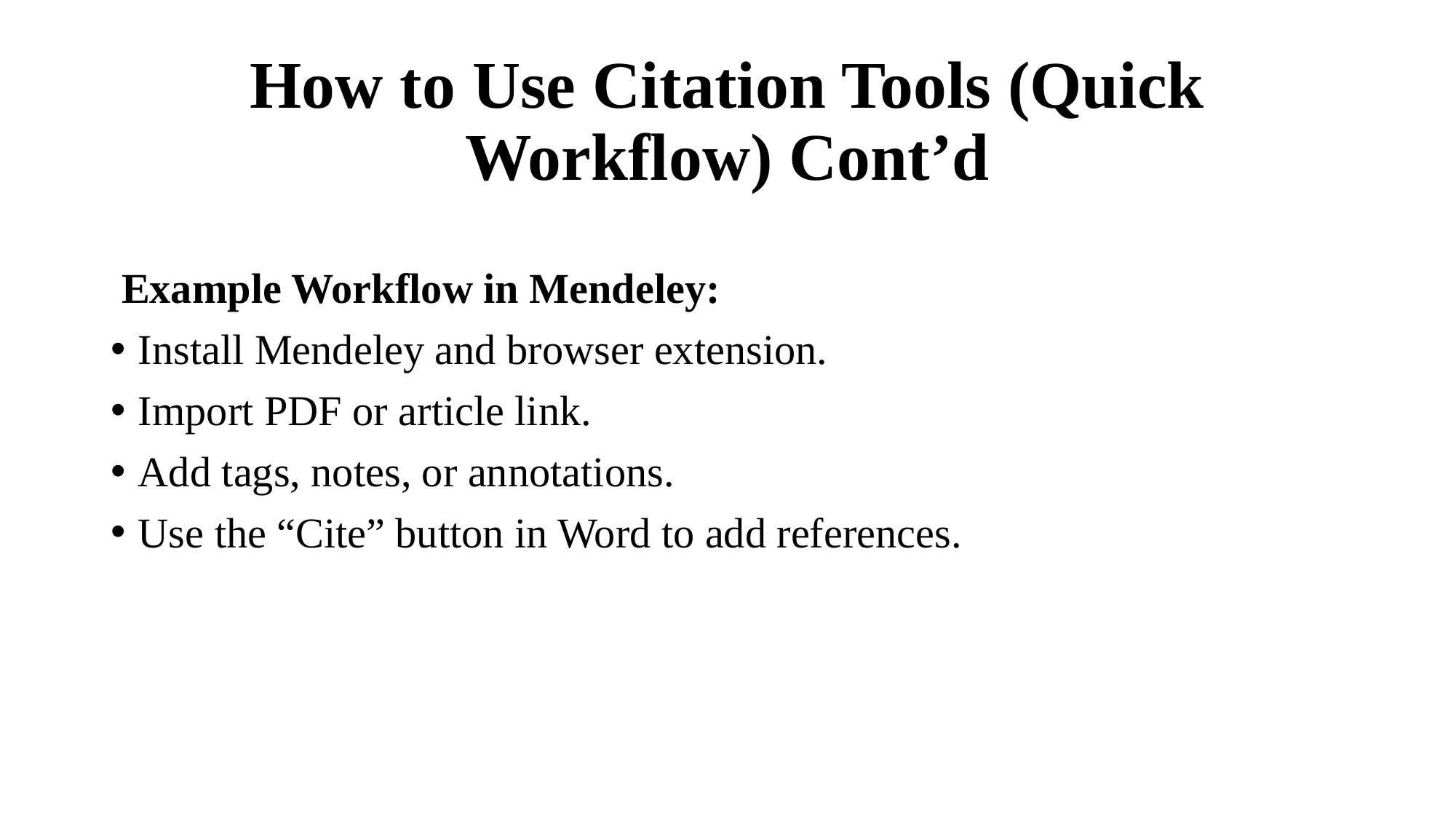

# How to Use Citation Tools (Quick Workflow) Cont’d
 Example Workflow in Mendeley:
Install Mendeley and browser extension.
Import PDF or article link.
Add tags, notes, or annotations.
Use the “Cite” button in Word to add references.